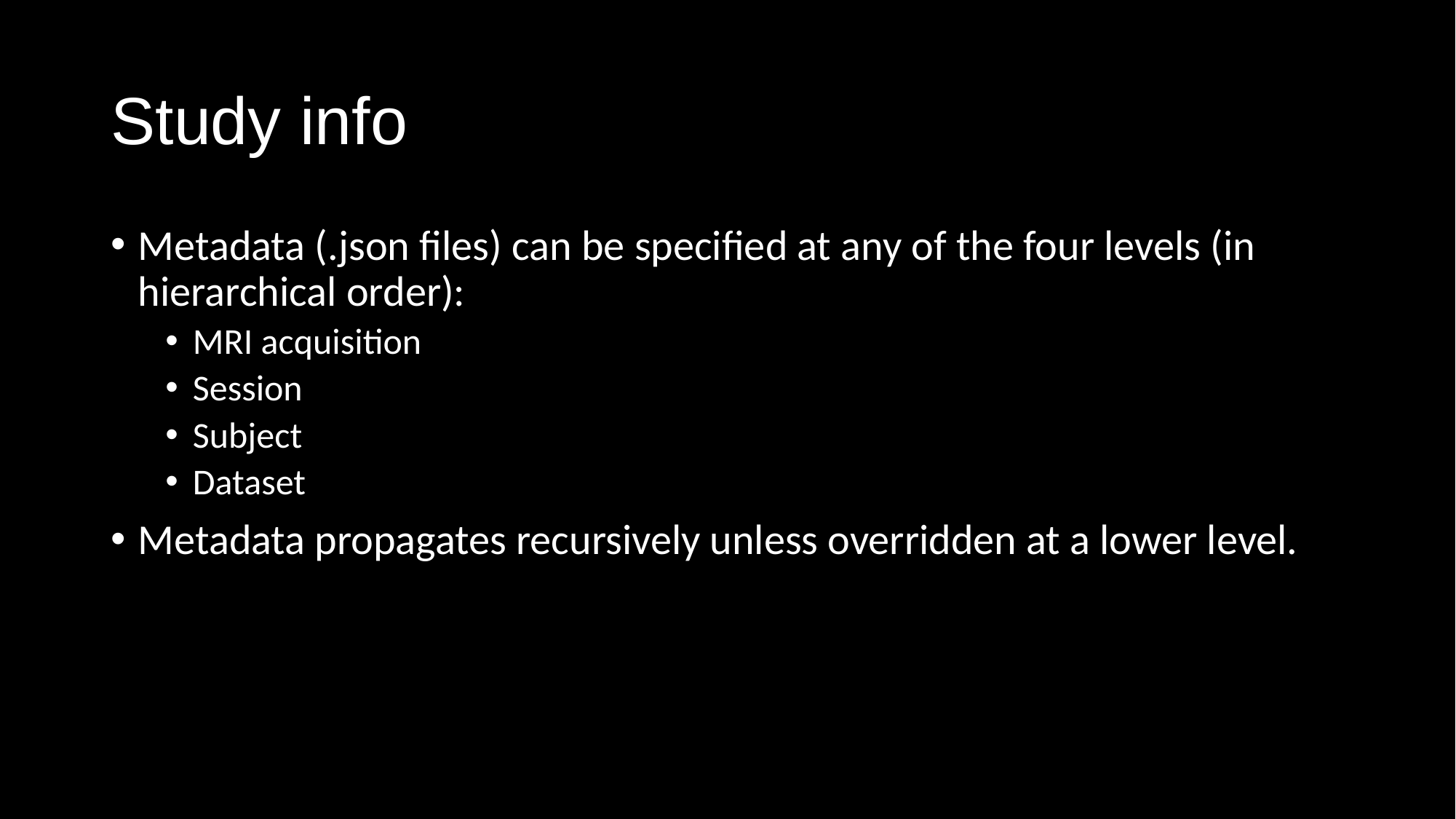

# Study info
Metadata (.json files) can be specified at any of the four levels (in hierarchical order):
MRI acquisition
Session
Subject
Dataset
Metadata propagates recursively unless overridden at a lower level.